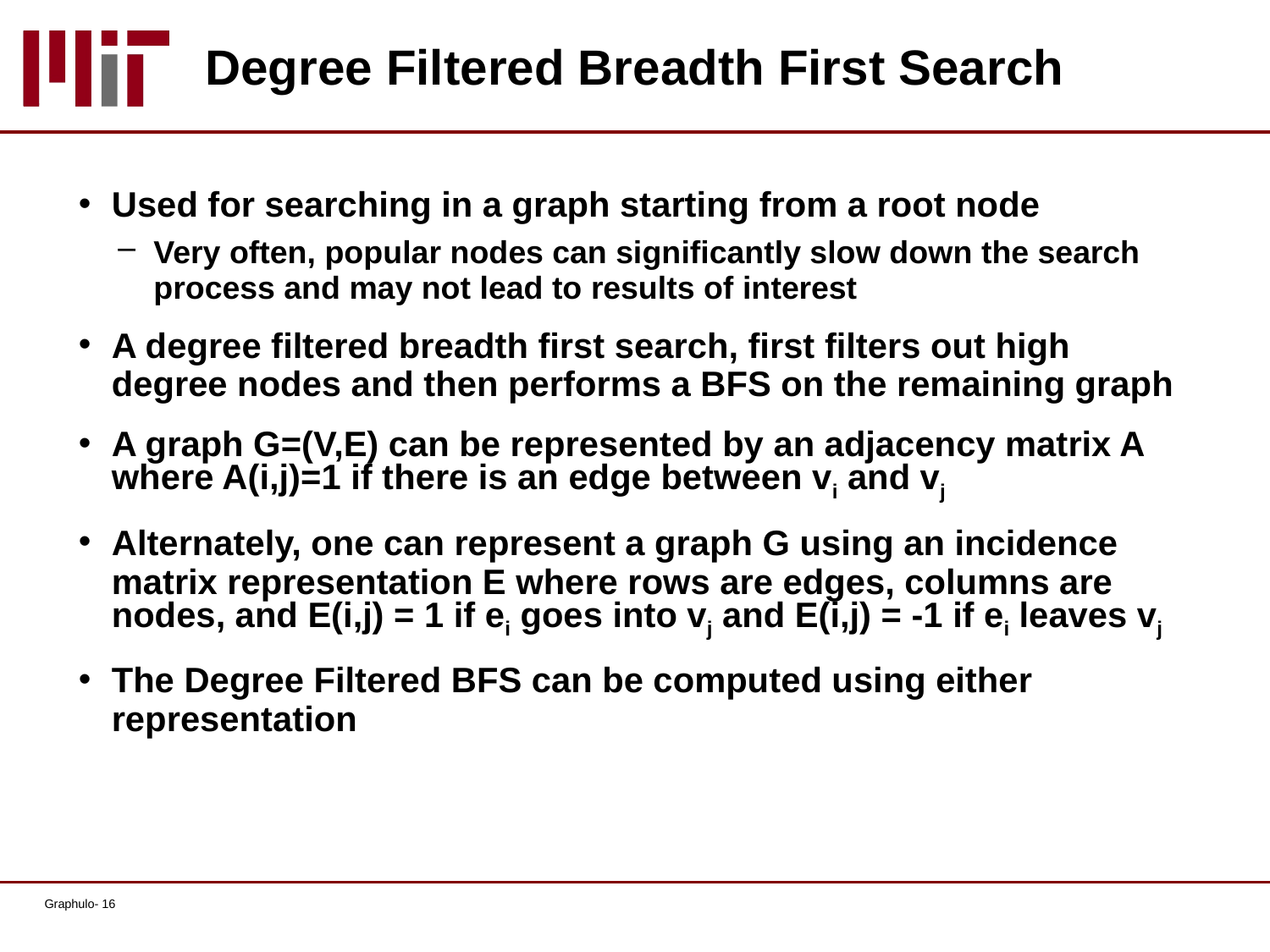

# Degree Filtered Breadth First Search
Used for searching in a graph starting from a root node
Very often, popular nodes can significantly slow down the search process and may not lead to results of interest
A degree filtered breadth first search, first filters out high degree nodes and then performs a BFS on the remaining graph
A graph G=(V,E) can be represented by an adjacency matrix A where A(i,j)=1 if there is an edge between vi and vj
Alternately, one can represent a graph G using an incidence matrix representation E where rows are edges, columns are nodes, and E(i,j) = 1 if ei goes into vj and E(i,j) = -1 if ei leaves vj
The Degree Filtered BFS can be computed using either representation